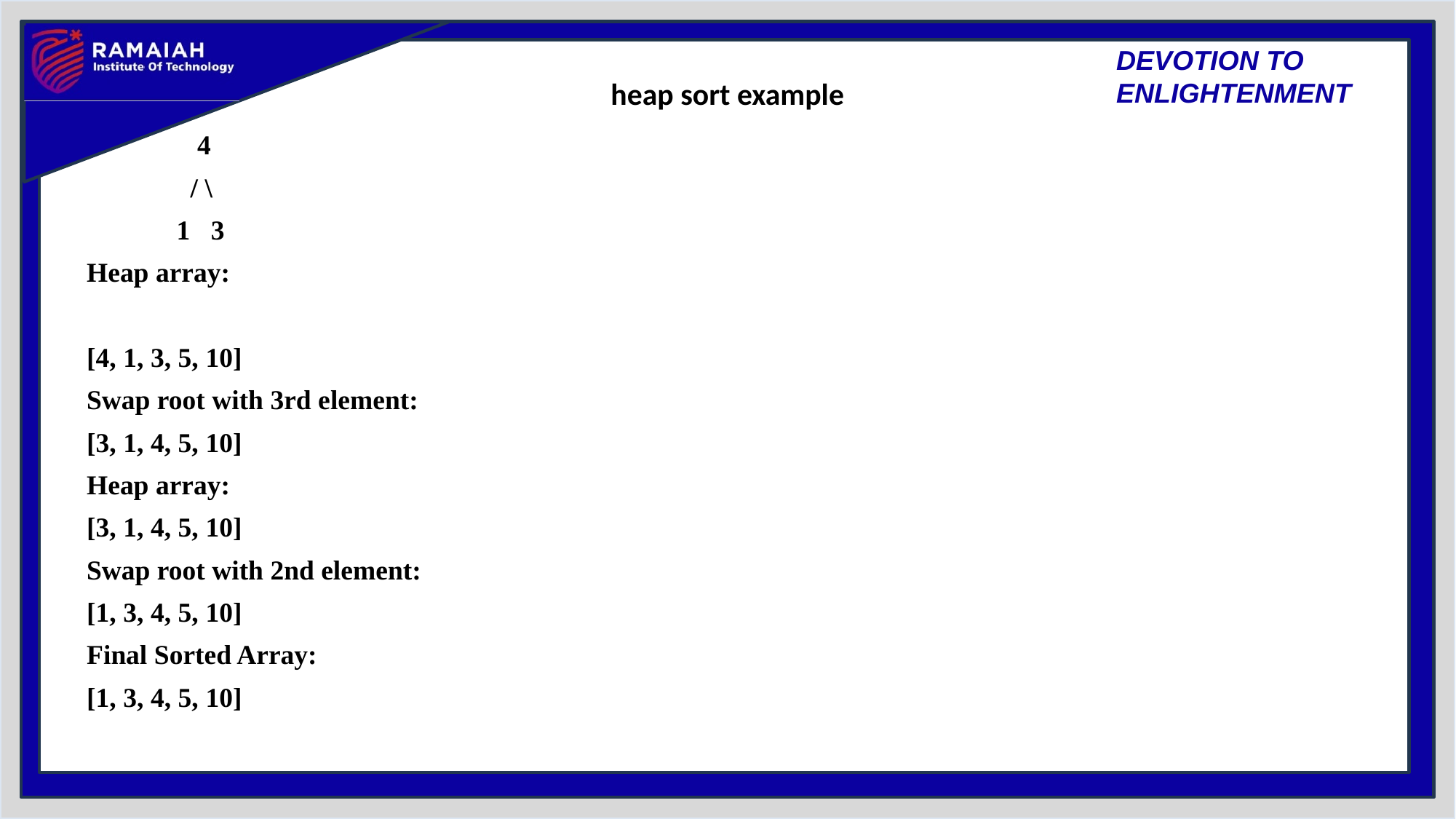

# heap sort example
                4
               / \
             1   3
Heap array:

[4, 1, 3, 5, 10]
Swap root with 3rd element:
[3, 1, 4, 5, 10]
Heap array:
[3, 1, 4, 5, 10]
Swap root with 2nd element:
[1, 3, 4, 5, 10]
Final Sorted Array:
[1, 3, 4, 5, 10]